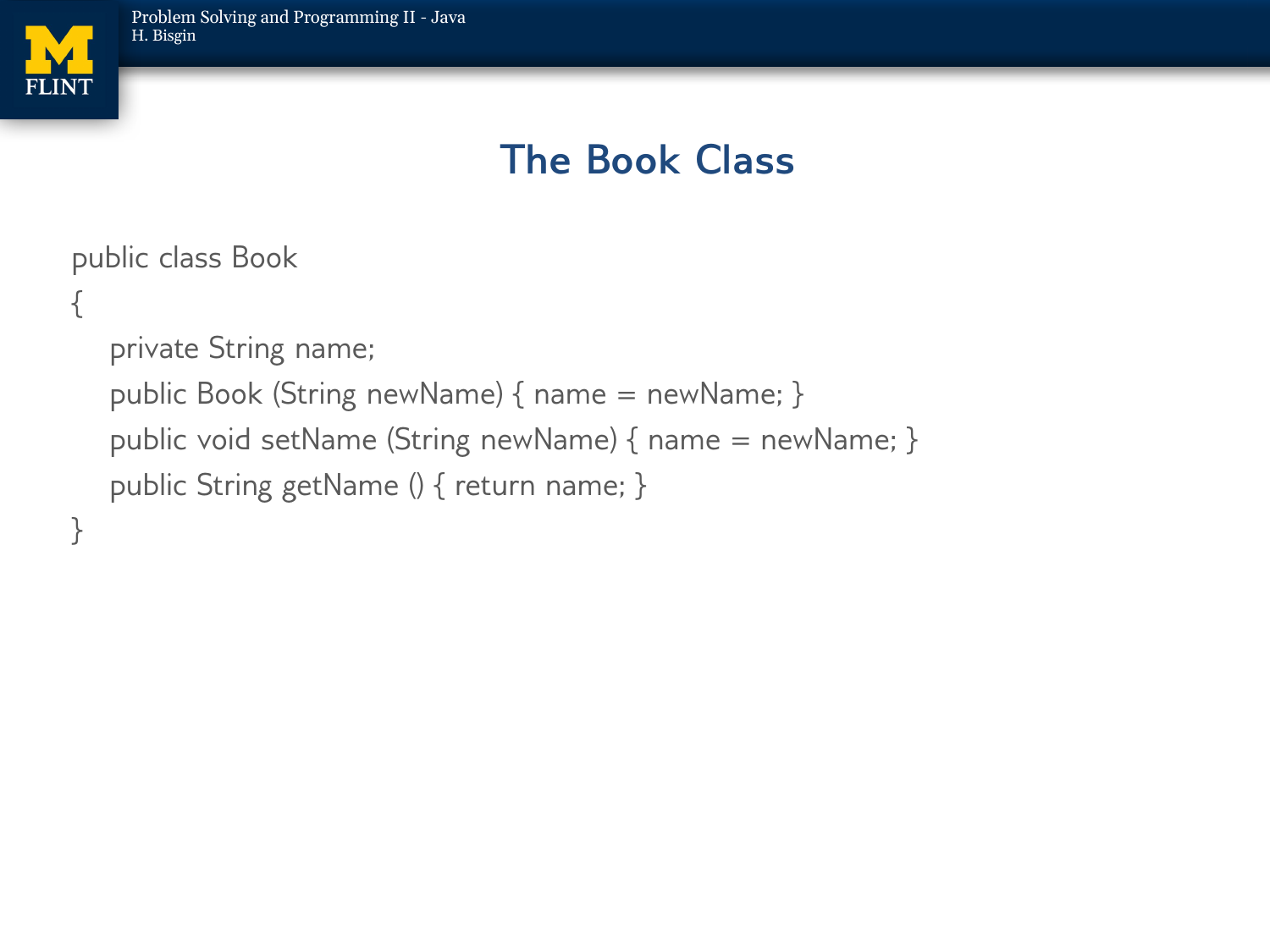

# The Book Class
public class Book
{
    private String name;
    public Book (String newName) { name = newName; }
    public void setName (String newName) { name = newName; }
    public String getName () { return name; }
}